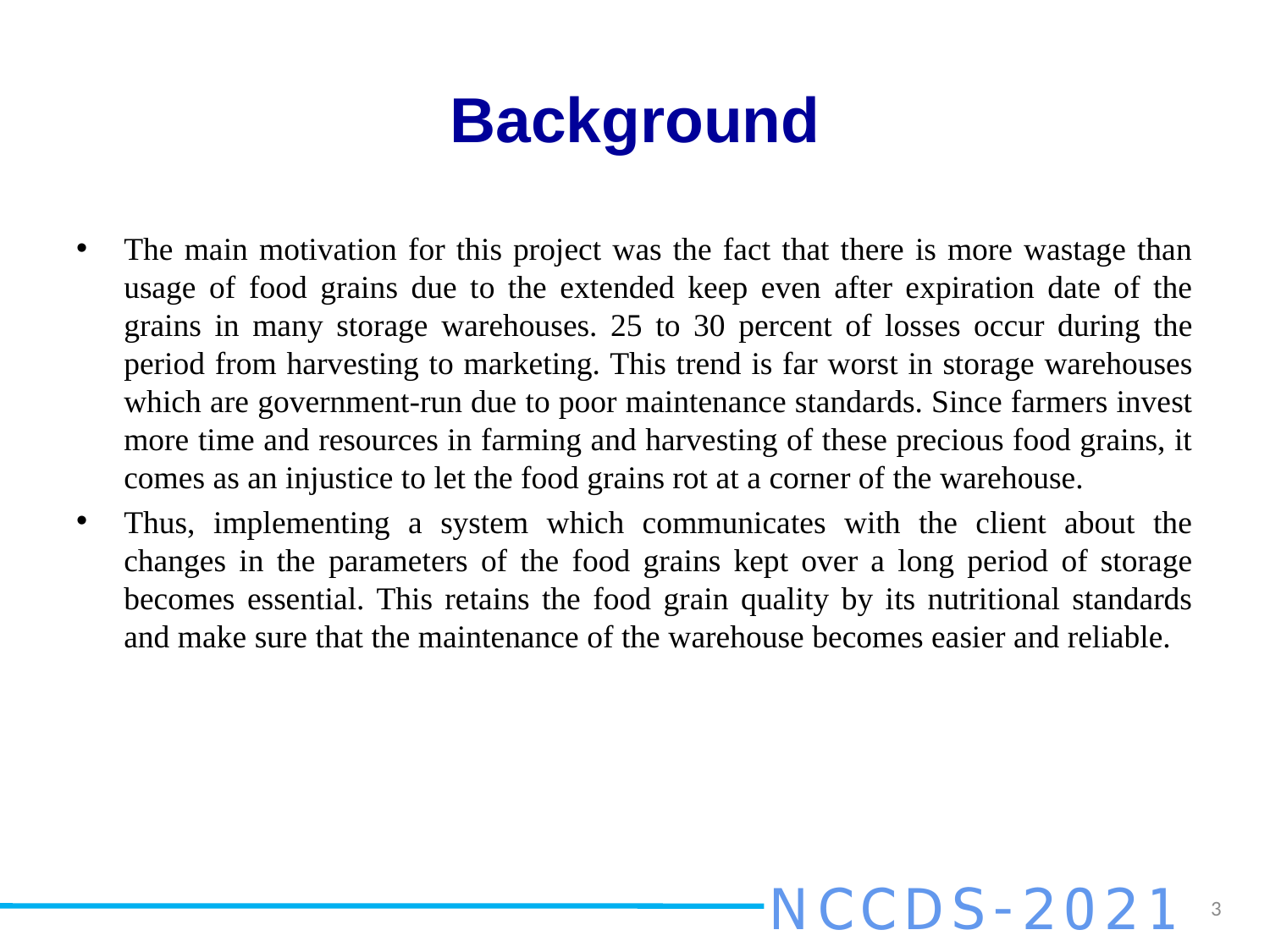

# Background
The main motivation for this project was the fact that there is more wastage than usage of food grains due to the extended keep even after expiration date of the grains in many storage warehouses. 25 to 30 percent of losses occur during the period from harvesting to marketing. This trend is far worst in storage warehouses which are government-run due to poor maintenance standards. Since farmers invest more time and resources in farming and harvesting of these precious food grains, it comes as an injustice to let the food grains rot at a corner of the warehouse.
Thus, implementing a system which communicates with the client about the changes in the parameters of the food grains kept over a long period of storage becomes essential. This retains the food grain quality by its nutritional standards and make sure that the maintenance of the warehouse becomes easier and reliable.

NCCDS-2021
3